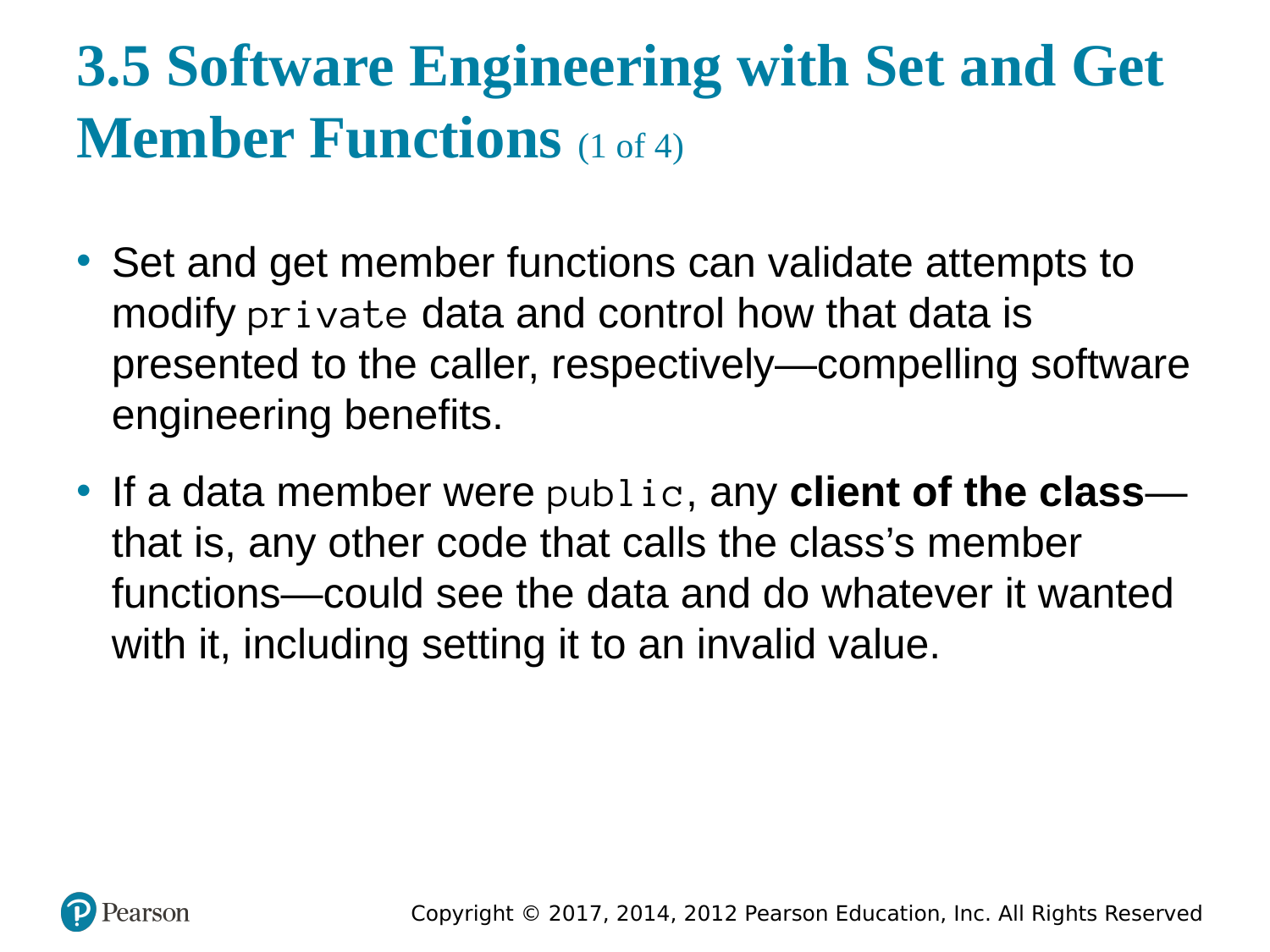

# 3.5 Software Engineering with Set and Get Member Functions (1 of 4)
Set and get member functions can validate attempts to modify private data and control how that data is presented to the caller, respectively—compelling software engineering benefits.
If a data member were public, any client of the class—that is, any other code that calls the class’s member functions—could see the data and do whatever it wanted with it, including setting it to an invalid value.